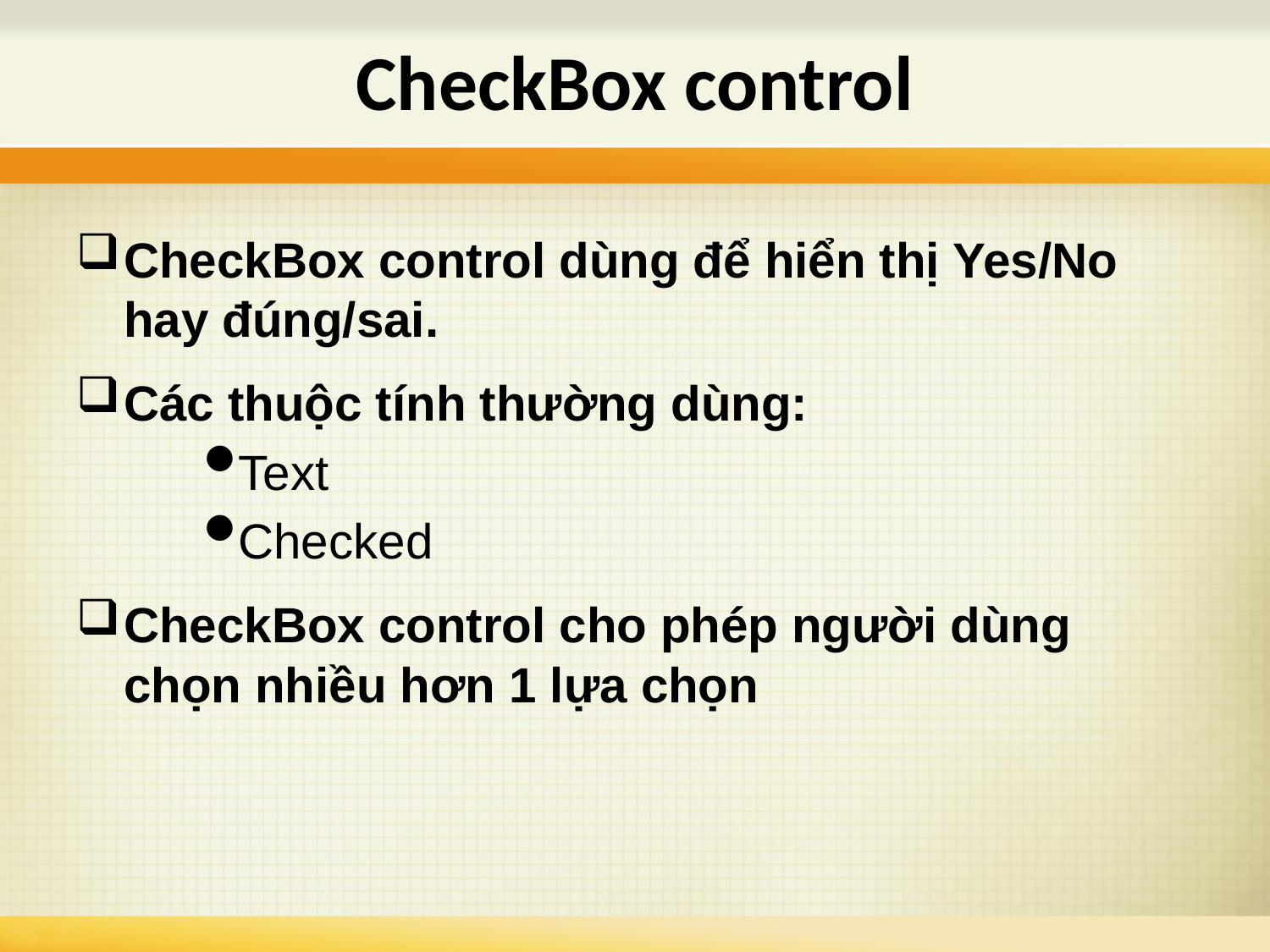

# CheckBox control
CheckBox control dùng để hiển thị Yes/No hay đúng/sai.
Các thuộc tính thường dùng:
Text
Checked
CheckBox control cho phép người dùng chọn nhiều hơn 1 lựa chọn